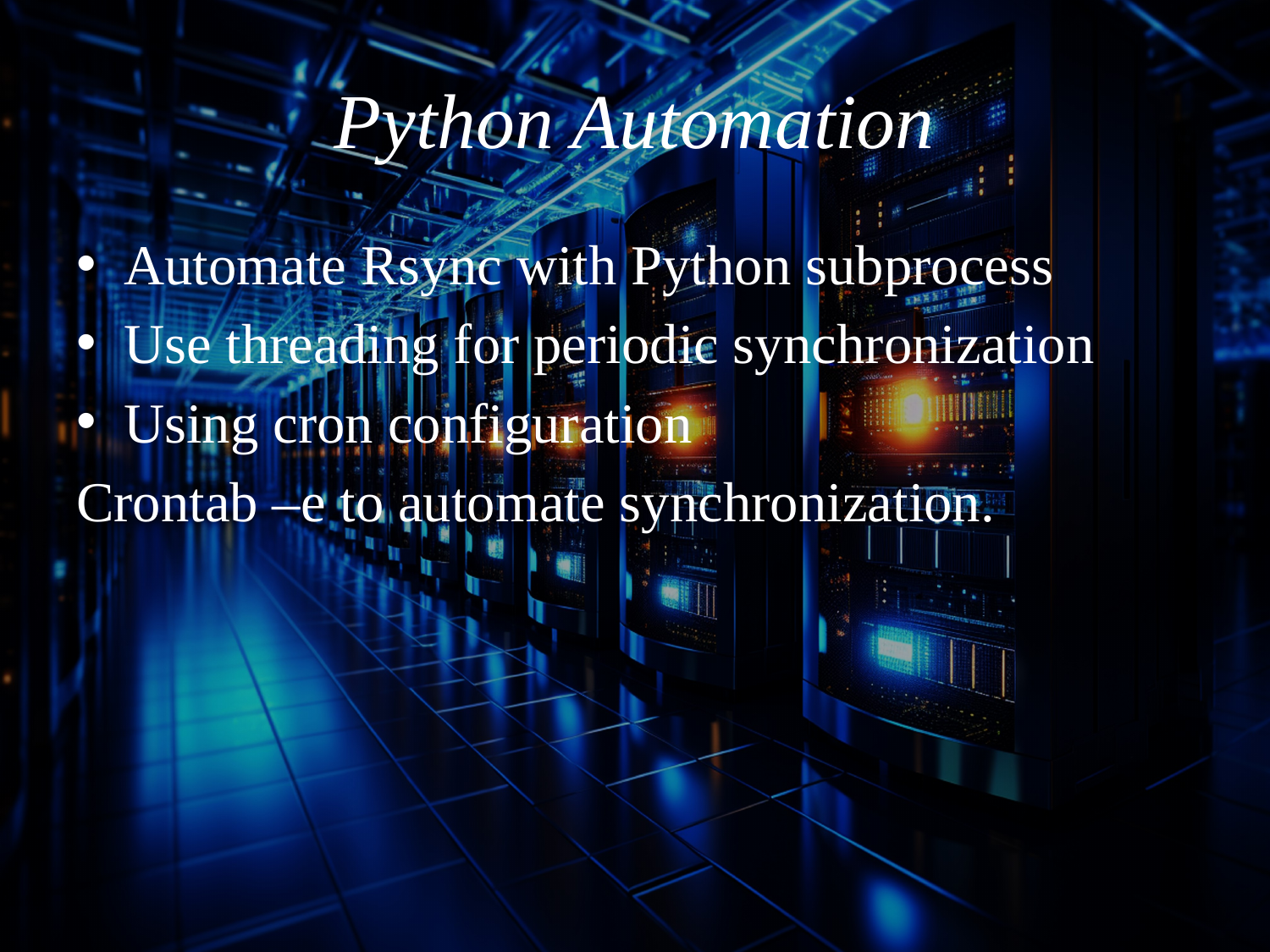

# Python Automation
Automate Rsync with Python subprocess
Use threading for periodic synchronization
Using cron configuration
Crontab –e to automate synchronization.